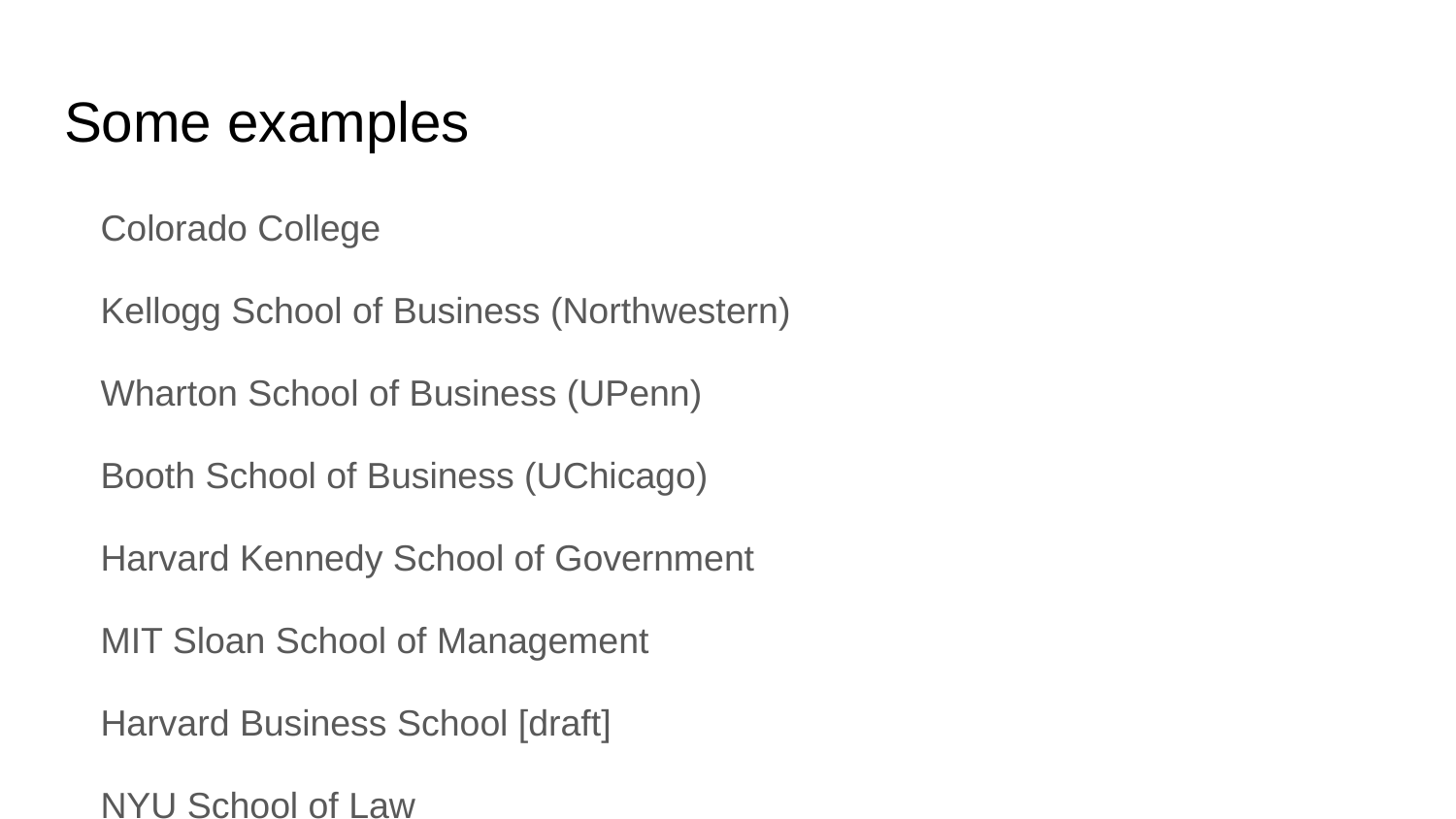

# Some examples
Colorado College
Kellogg School of Business (Northwestern)
Wharton School of Business (UPenn)
Booth School of Business (UChicago)
Harvard Kennedy School of Government
MIT Sloan School of Management
Harvard Business School [draft]
NYU School of Law
University of Michigan (Law School and Business School)
UC Berkeley Haas School of Business
...